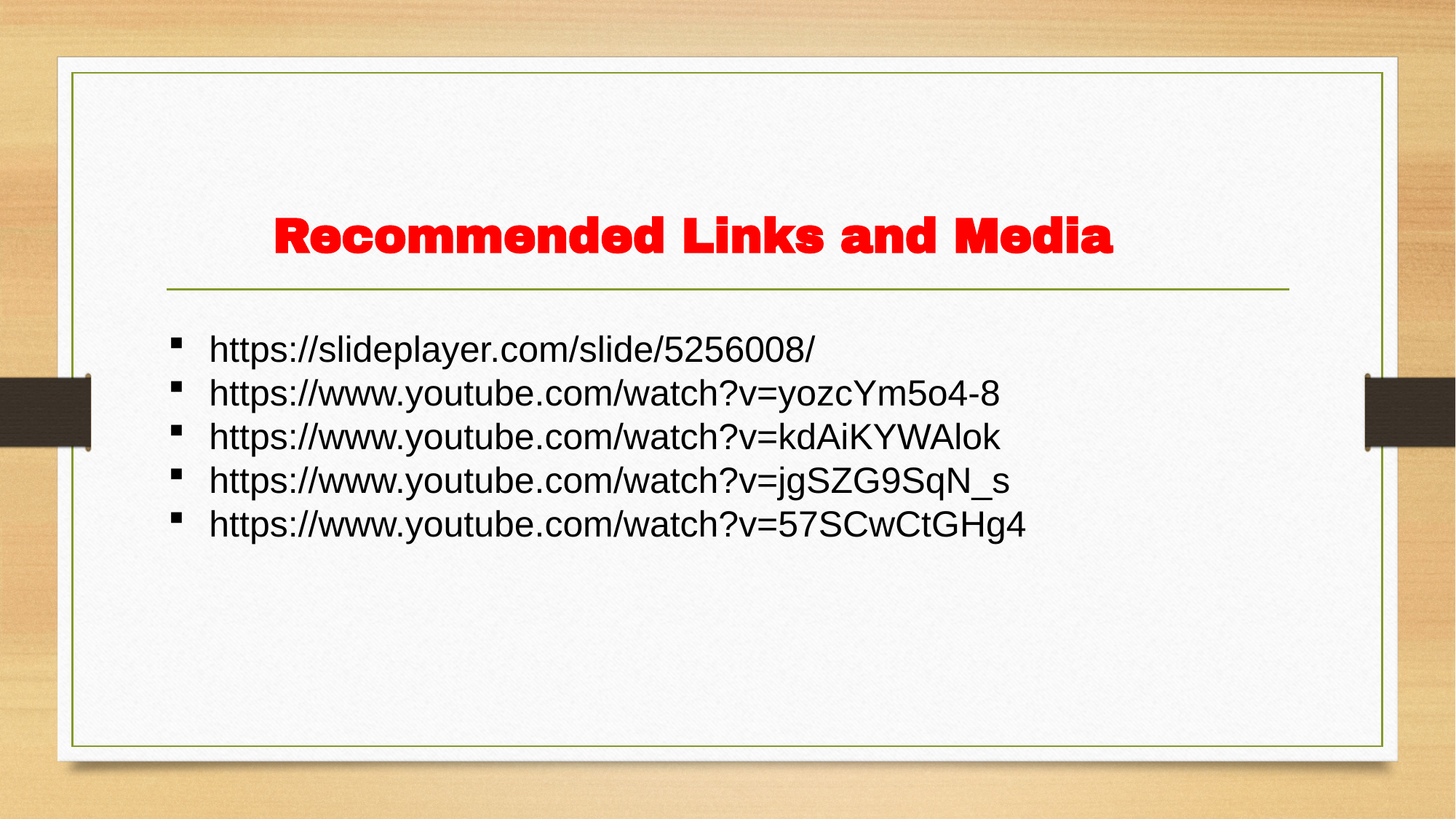

# Recommended Links and Media
https://slideplayer.com/slide/5256008/
https://www.youtube.com/watch?v=yozcYm5o4-8
https://www.youtube.com/watch?v=kdAiKYWAlok
https://www.youtube.com/watch?v=jgSZG9SqN_s
https://www.youtube.com/watch?v=57SCwCtGHg4